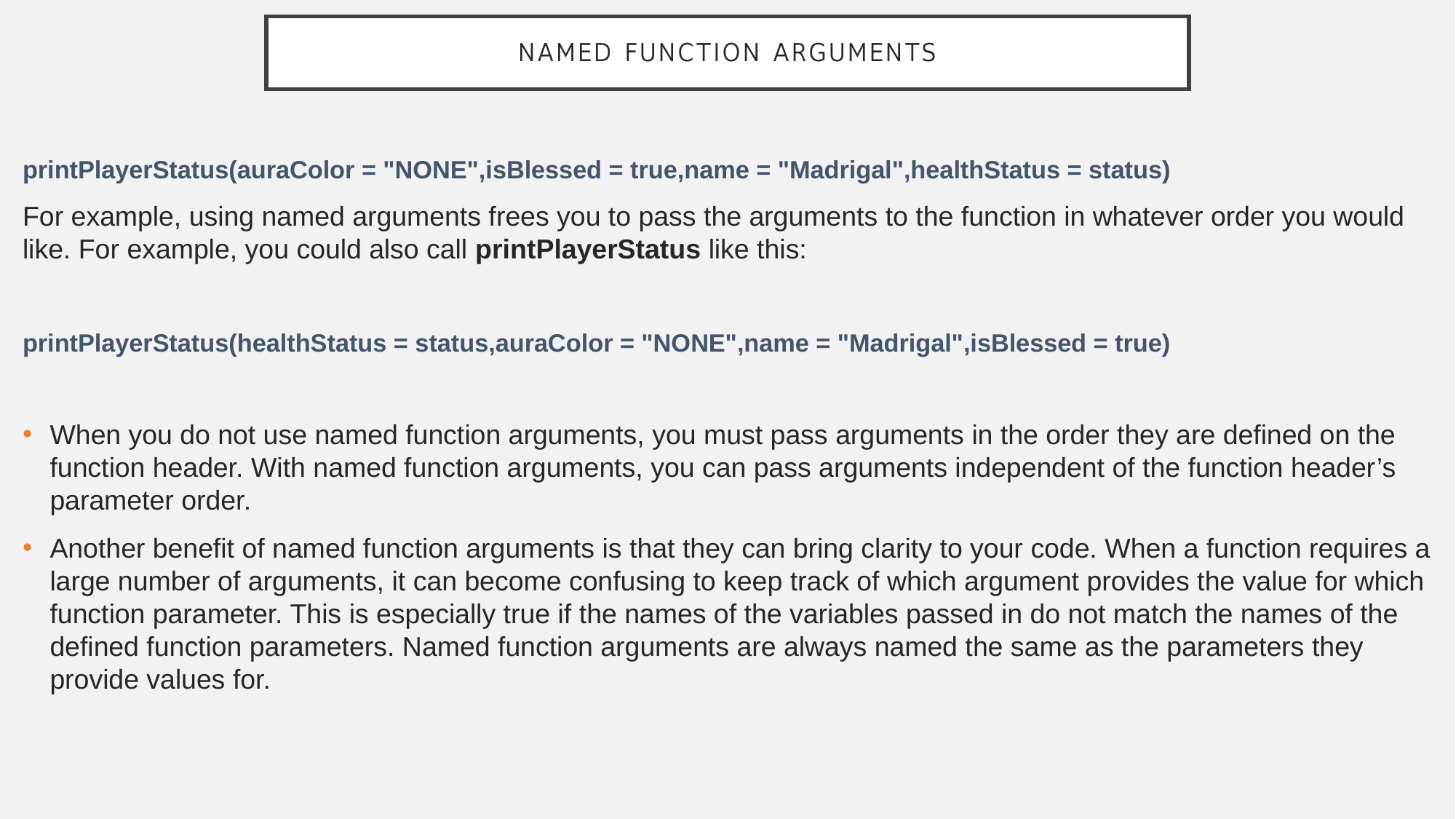

# Named Function Arguments

printPlayerStatus(auraColor = "NONE",isBlessed = true,name = "Madrigal",healthStatus = status)
For example, using named arguments frees you to pass the arguments to the function in whatever order you would like. For example, you could also call printPlayerStatus like this:

printPlayerStatus(healthStatus = status,auraColor = "NONE",name = "Madrigal",isBlessed = true)

When you do not use named function arguments, you must pass arguments in the order they are defined on the function header. With named function arguments, you can pass arguments independent of the function header’s parameter order.
Another benefit of named function arguments is that they can bring clarity to your code. When a function requires a large number of arguments, it can become confusing to keep track of which argument provides the value for which function parameter. This is especially true if the names of the variables passed in do not match the names of the defined function parameters. Named function arguments are always named the same as the parameters they provide values for.